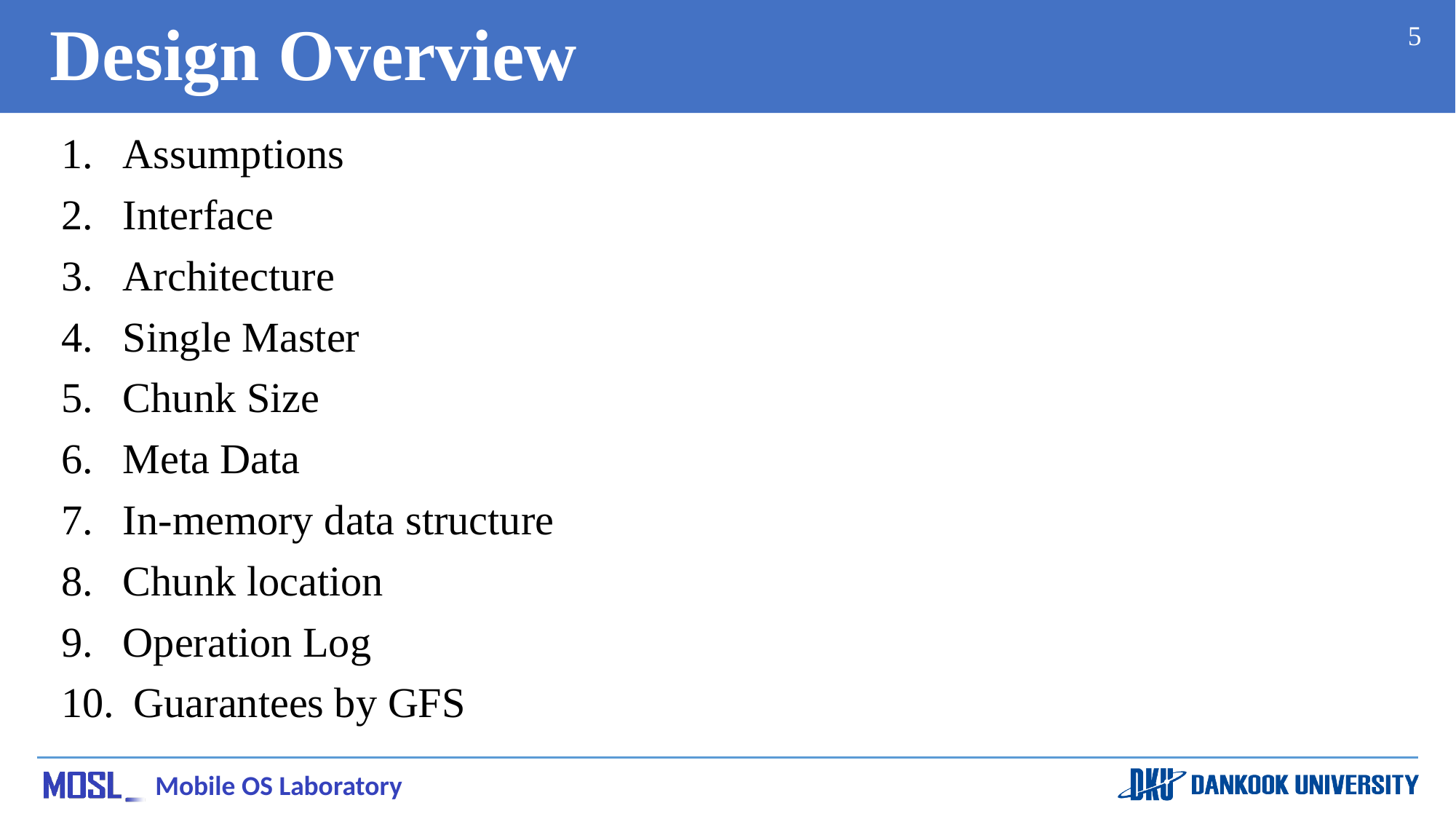

# Design Overview
5

Assumptions
Interface
Architecture
Single Master
Chunk Size
Meta Data
In-memory data structure
Chunk location
Operation Log
 Guarantees by GFS